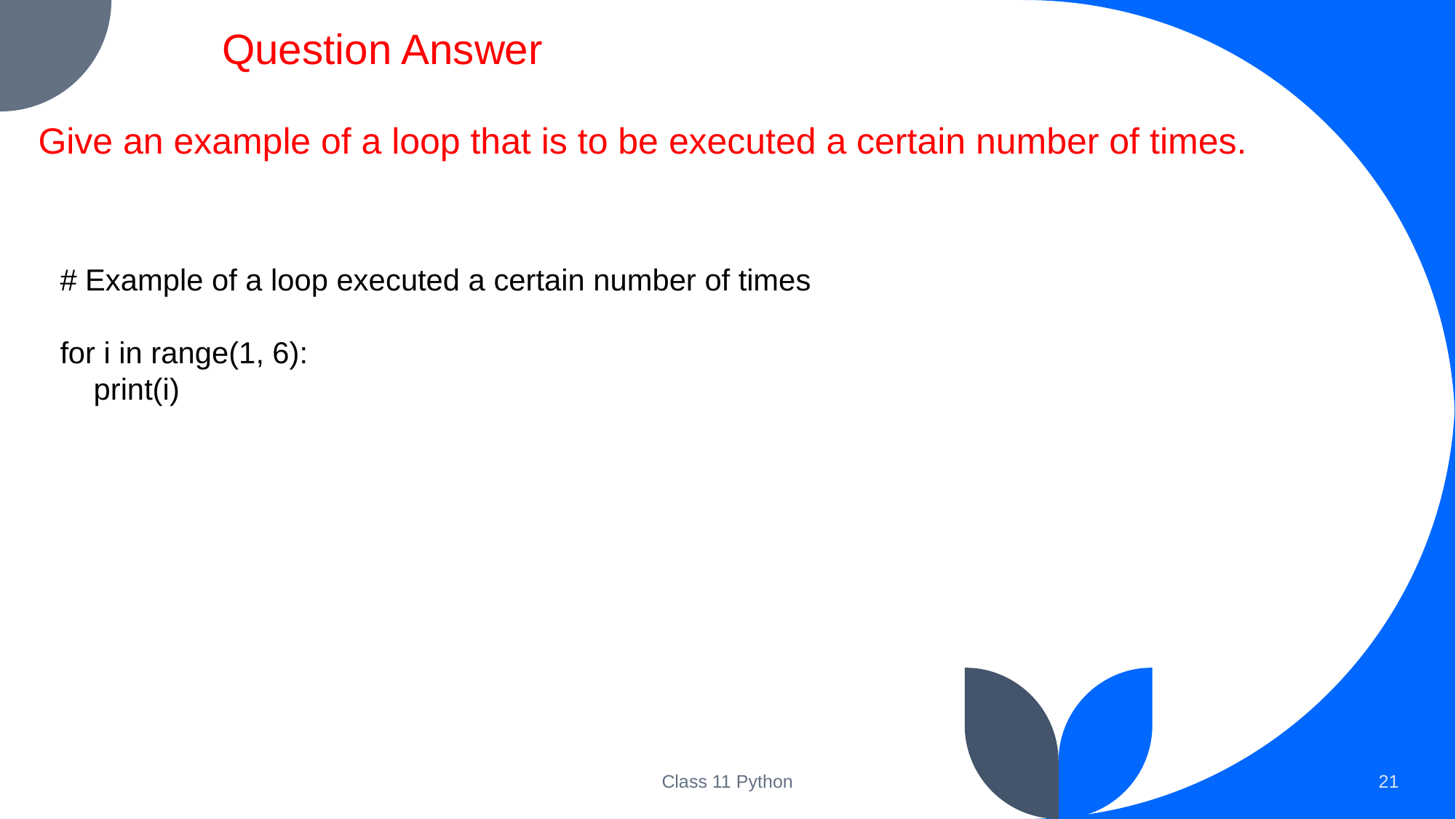

Question Answer
Give an example of a loop that is to be executed a certain number of times.
# Example of a loop executed a certain number of times

for i in range(1, 6):
    print(i)
Class 11 Python
21